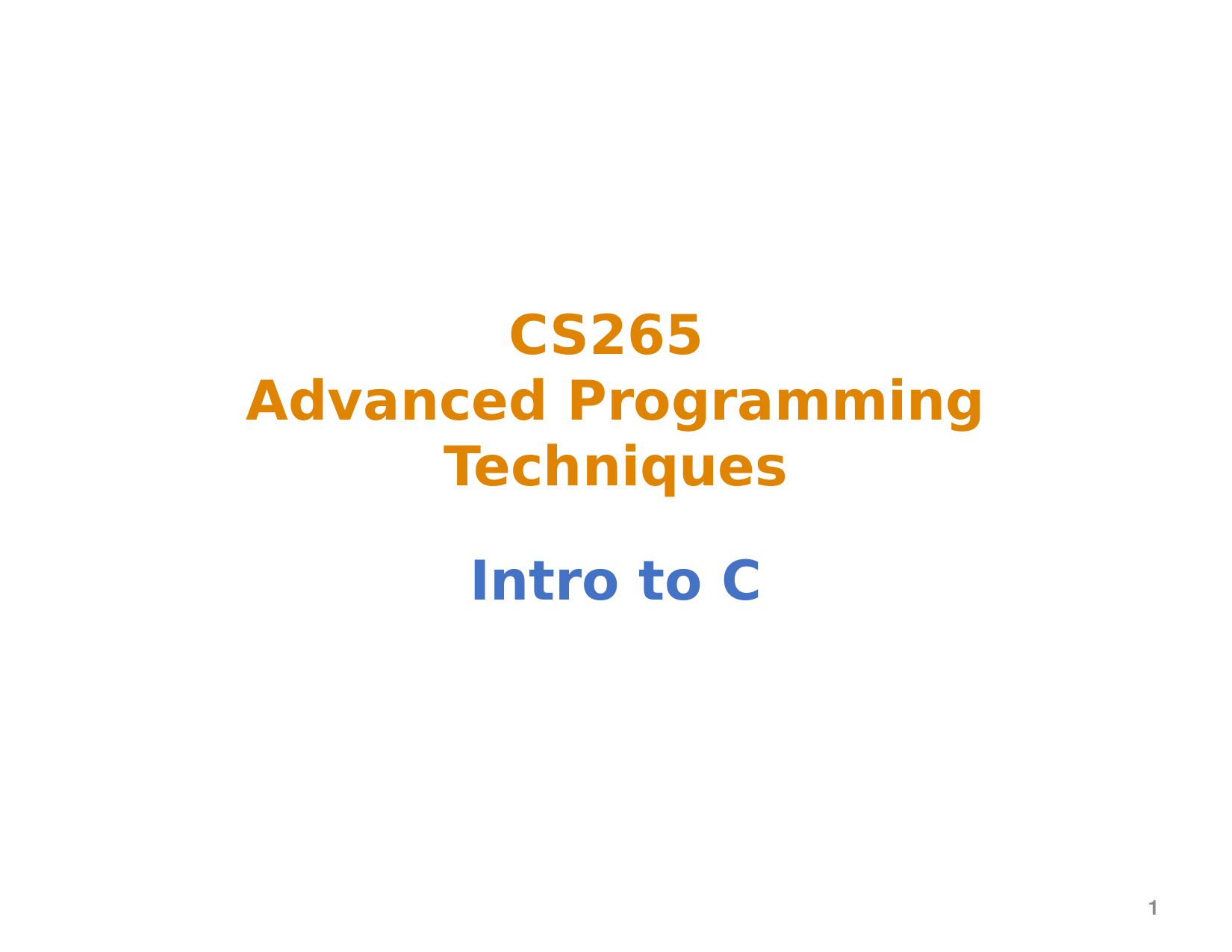

# CS265 Advanced Programming Techniques
Intro to C
1